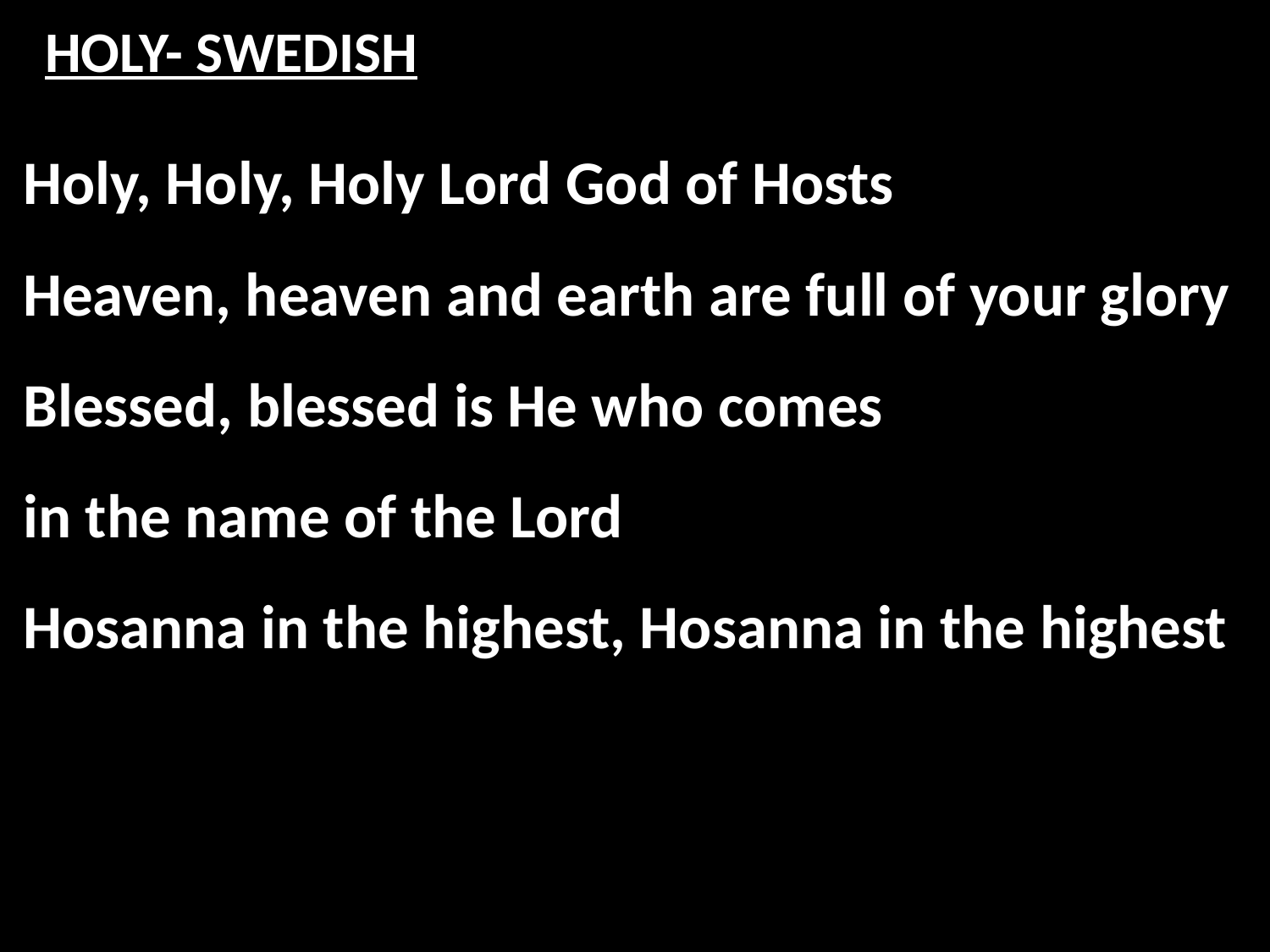

# HOLY- SWEDISH
Holy, Holy, Holy Lord God of Hosts
Heaven, heaven and earth are full of your glory
Blessed, blessed is He who comes
in the name of the Lord
Hosanna in the highest, Hosanna in the highest